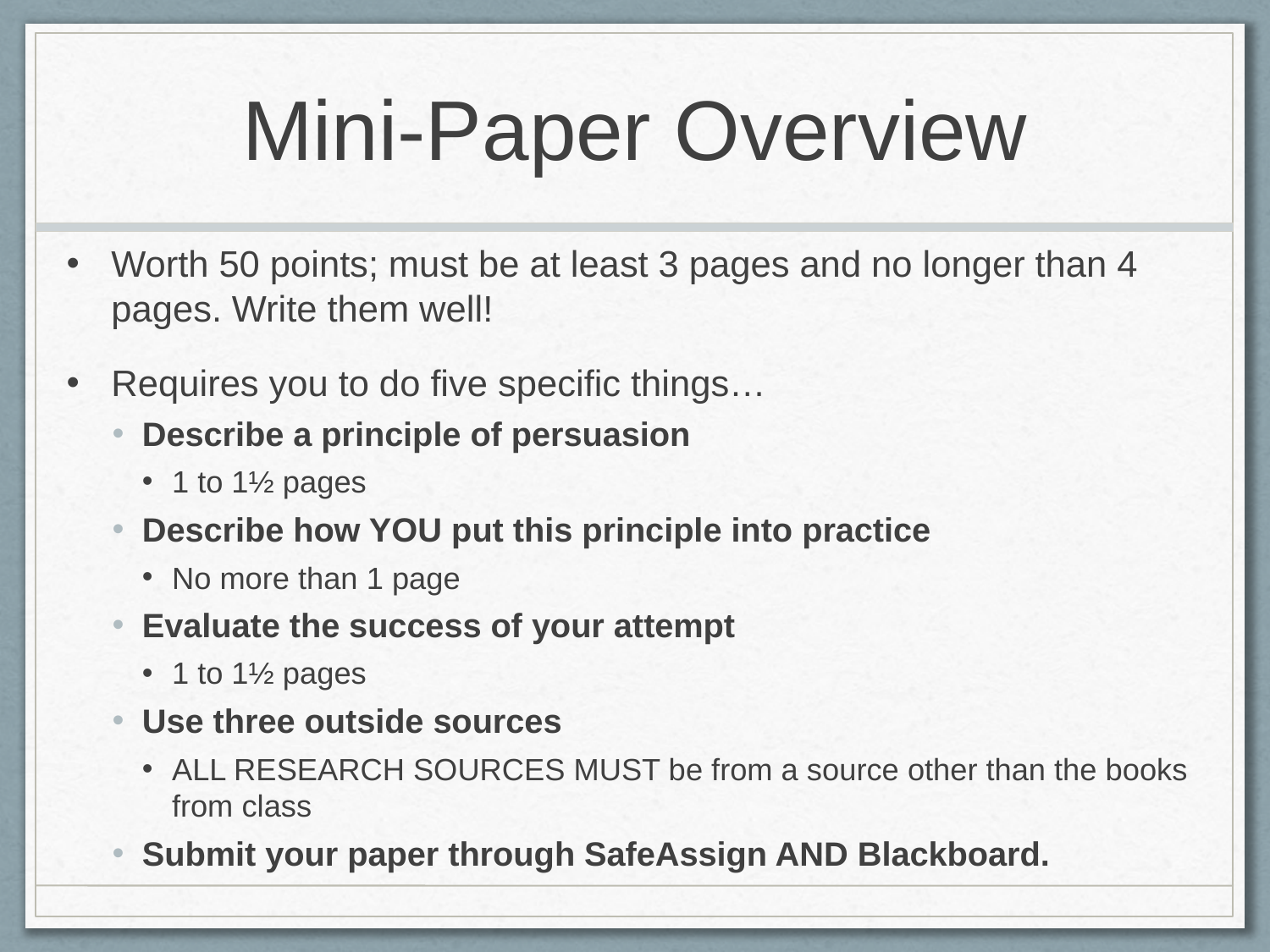

# Mini-Paper Overview
Worth 50 points; must be at least 3 pages and no longer than 4 pages. Write them well!
Requires you to do five specific things…
Describe a principle of persuasion
1 to 1½ pages
Describe how YOU put this principle into practice
No more than 1 page
Evaluate the success of your attempt
1 to 1½ pages
Use three outside sources
ALL RESEARCH SOURCES MUST be from a source other than the books from class
Submit your paper through SafeAssign AND Blackboard.